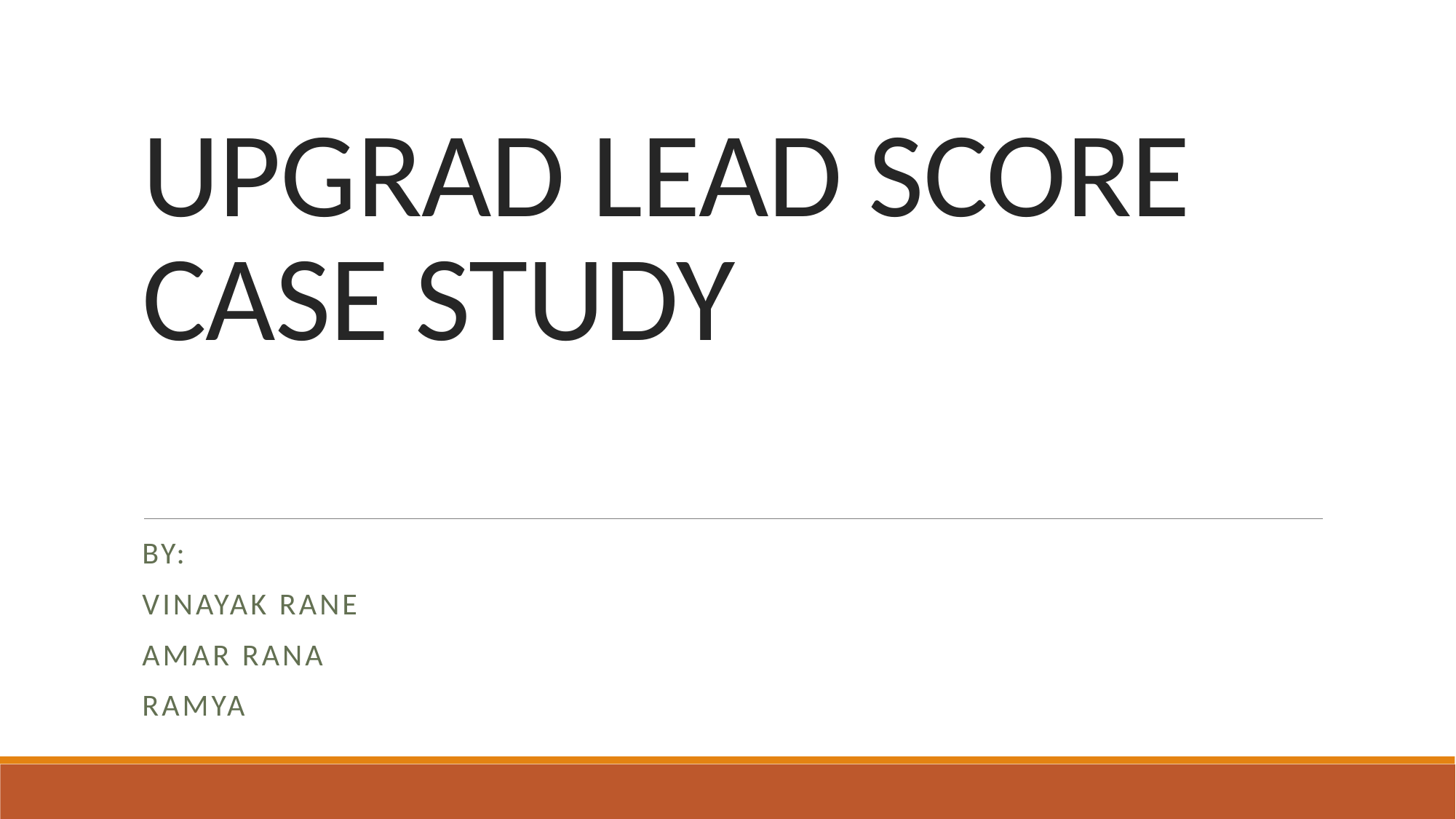

# UPGRAD LEAD SCORE CASE STUDY
By:
Vinayak rane
Amar Rana
Ramya